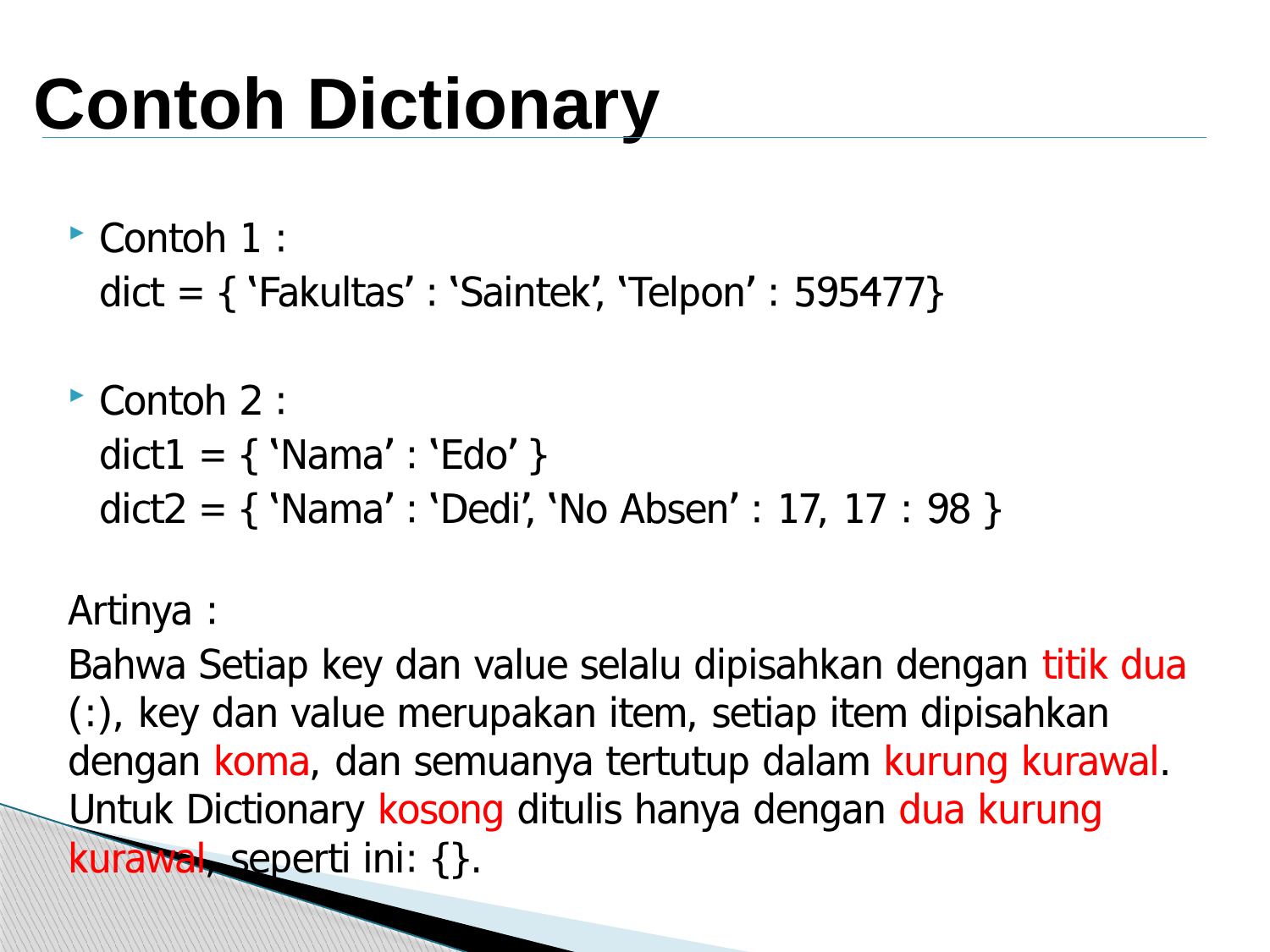

# Contoh Dictionary
Contoh 1 :
	dict = { ‘Fakultas’ : ‘Saintek’, ‘Telpon’ : 595477}

Contoh 2 :
	dict1 = { ‘Nama’ : ‘Edo’ }
	dict2 = { ‘Nama’ : ‘Dedi’, ‘No Absen’ : 17, 17 : 98 }

Artinya :
Bahwa Setiap key dan value selalu dipisahkan dengan titik dua (:), key dan value merupakan item, setiap item dipisahkan dengan koma, dan semuanya tertutup dalam kurung kurawal. Untuk Dictionary kosong ditulis hanya dengan dua kurung kurawal, seperti ini: {}.